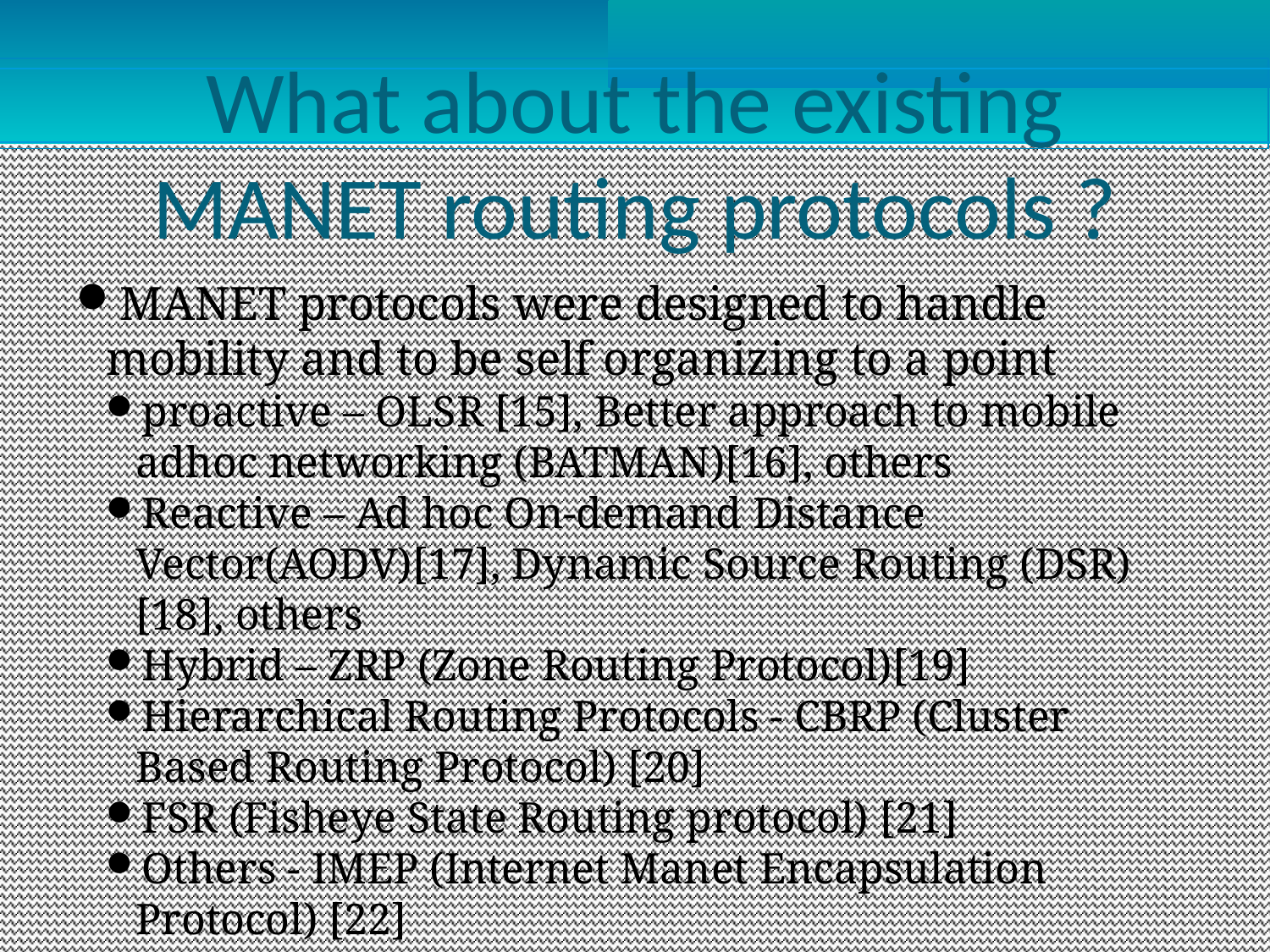

What about the existing MANET routing protocols ?
MANET protocols were designed to handle mobility and to be self organizing to a point
proactive – OLSR [15], Better approach to mobile adhoc networking (BATMAN)[16], others
Reactive – Ad hoc On-demand Distance Vector(AODV)[17], Dynamic Source Routing (DSR)[18], others
Hybrid – ZRP (Zone Routing Protocol)[19]
Hierarchical Routing Protocols - CBRP (Cluster Based Routing Protocol) [20]
FSR (Fisheye State Routing protocol) [21]
Others - IMEP (Internet Manet Encapsulation Protocol) [22]